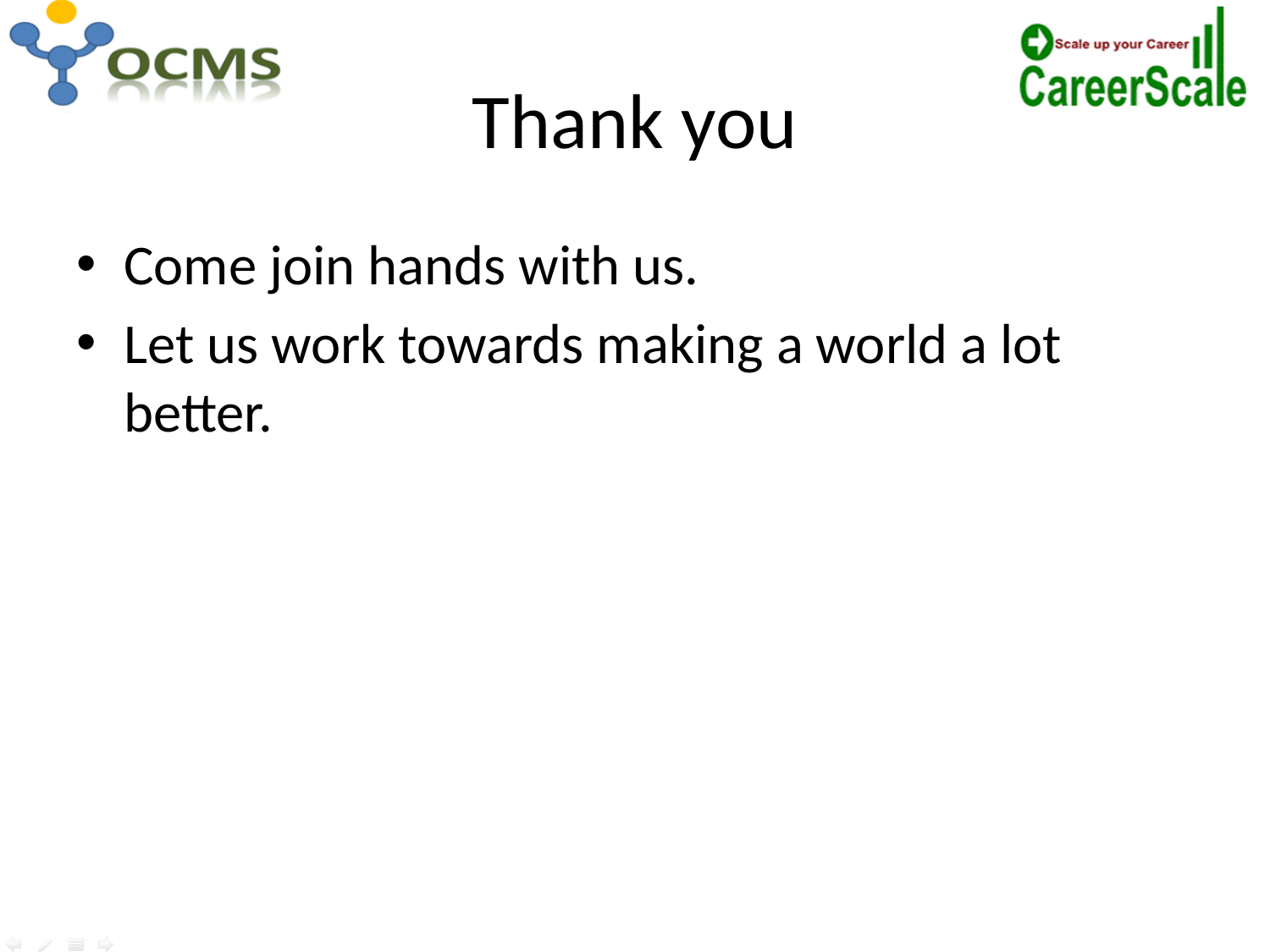

# Thank you
Come join hands with us.
Let us work towards making a world a lot better.